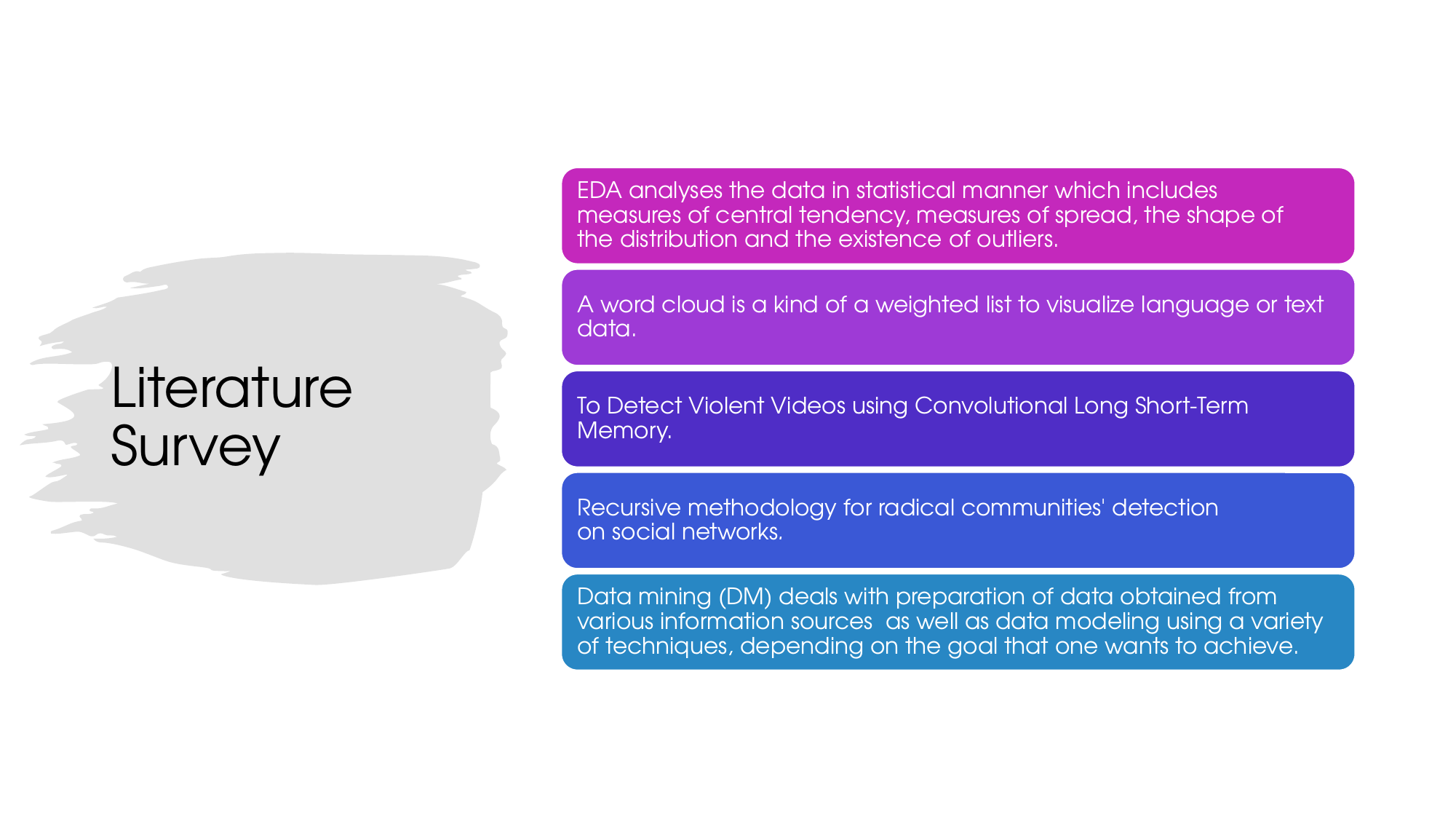

EDA analyses the data in statistical manner which includes measures of central tendency, measures of spread, the shape of the distribution and the existence of outliers.
A word cloud is a kind of a weighted list to visualize language or text data.
To Detect Violent Videos using Convolutional Long Short-Term Memory.
Recursive methodology for radical communities' detection on social networks.
Data mining (DM) deals with preparation of data obtained from various information sources  as well as data modeling using a variety of techniques, depending on the goal that one wants to achieve.
# Literature Survey